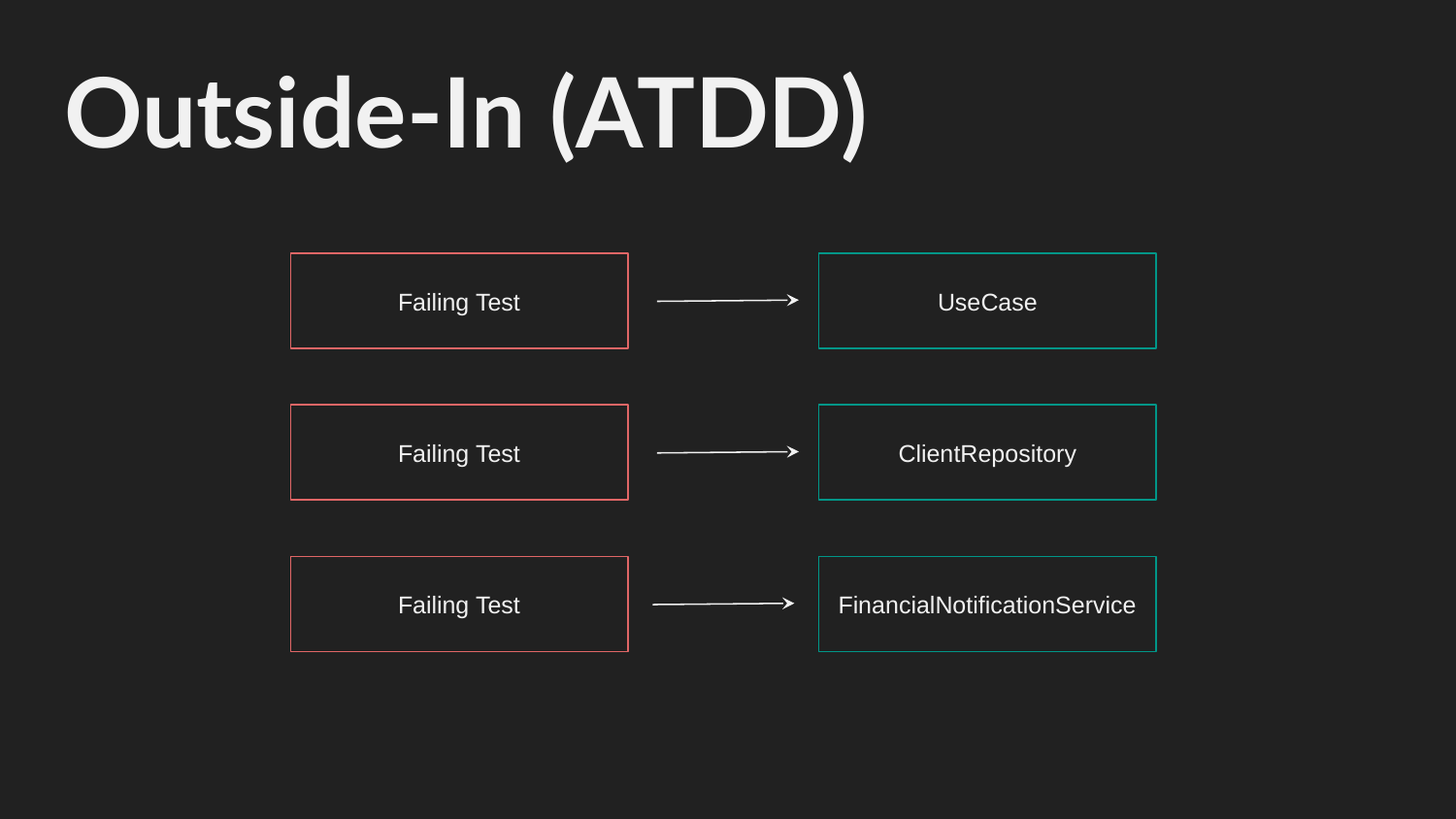

Outside-In (ATDD)
UseCase
Failing Test
ClientRepository
Failing Test
FinancialNotificationService
Failing Test